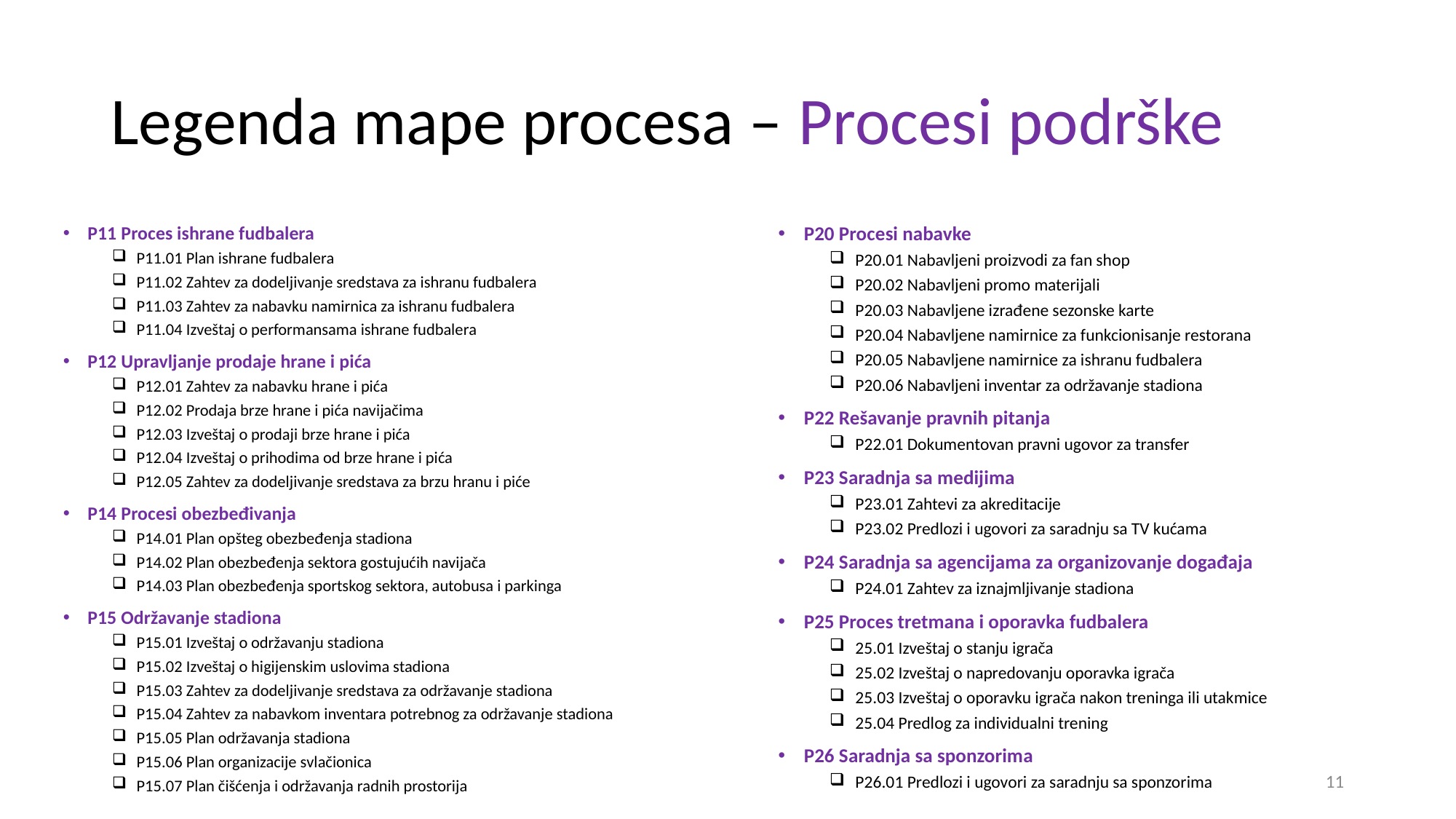

# Legenda mape procesa – Procesi podrške
P11 Proces ishrane fudbalera
P11.01 Plan ishrane fudbalera
P11.02 Zahtev za dodeljivanje sredstava za ishranu fudbalera
P11.03 Zahtev za nabavku namirnica za ishranu fudbalera
P11.04 Izveštaj o performansama ishrane fudbalera
P12 Upravljanje prodaje hrane i pića
P12.01 Zahtev za nabavku hrane i pića
P12.02 Prodaja brze hrane i pića navijačima
P12.03 Izveštaj o prodaji brze hrane i pića
P12.04 Izveštaj o prihodima od brze hrane i pića
P12.05 Zahtev za dodeljivanje sredstava za brzu hranu i piće
P14 Procesi obezbeđivanja
P14.01 Plan opšteg obezbeđenja stadiona
P14.02 Plan obezbeđenja sektora gostujućih navijača
P14.03 Plan obezbeđenja sportskog sektora, autobusa i parkinga
P15 Održavanje stadiona
P15.01 Izveštaj o održavanju stadiona
P15.02 Izveštaj o higijenskim uslovima stadiona
P15.03 Zahtev za dodeljivanje sredstava za održavanje stadiona
P15.04 Zahtev za nabavkom inventara potrebnog za održavanje stadiona
P15.05 Plan održavanja stadiona
P15.06 Plan organizacije svlačionica
P15.07 Plan čišćenja i održavanja radnih prostorija

P20 Procesi nabavke
P20.01 Nabavljeni proizvodi za fan shop
P20.02 Nabavljeni promo materijali
P20.03 Nabavljene izrađene sezonske karte
P20.04 Nabavljene namirnice za funkcionisanje restorana
P20.05 Nabavljene namirnice za ishranu fudbalera
P20.06 Nabavljeni inventar za održavanje stadiona
P22 Rešavanje pravnih pitanja
P22.01 Dokumentovan pravni ugovor za transfer
P23 Saradnja sa medijima
P23.01 Zahtevi za akreditacije
P23.02 Predlozi i ugovori za saradnju sa TV kućama
P24 Saradnja sa agencijama za organizovanje događaja
P24.01 Zahtev za iznajmljivanje stadiona
P25 Proces tretmana i oporavka fudbalera
25.01 Izveštaj o stanju igrača
25.02 Izveštaj o napredovanju oporavka igrača
25.03 Izveštaj o oporavku igrača nakon treninga ili utakmice
25.04 Predlog za individualni trening
P26 Saradnja sa sponzorima
P26.01 Predlozi i ugovori za saradnju sa sponzorima

11